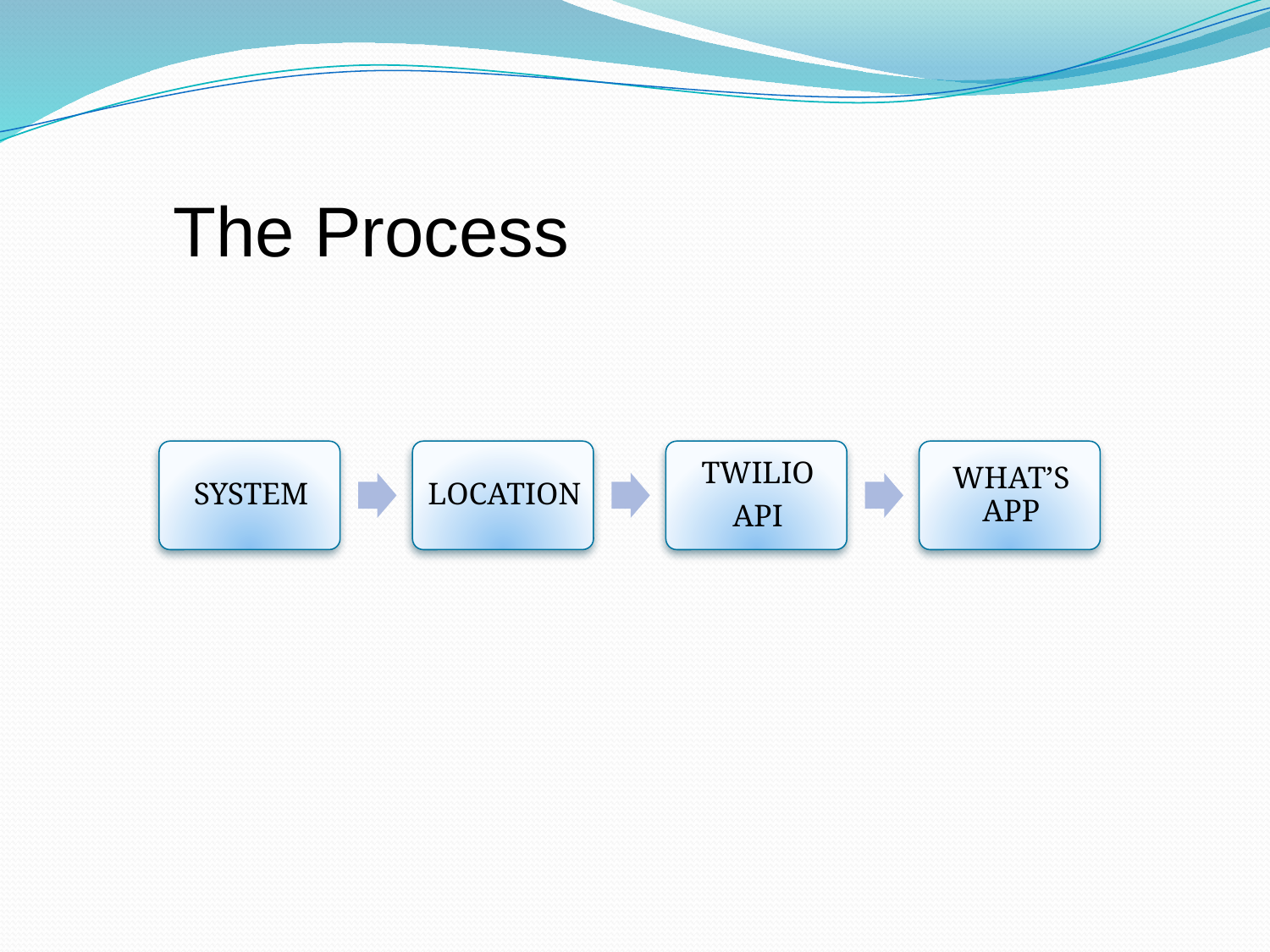

The Process
SYSTEM

LOCATION

TWILIO
API

WHAT’S APP